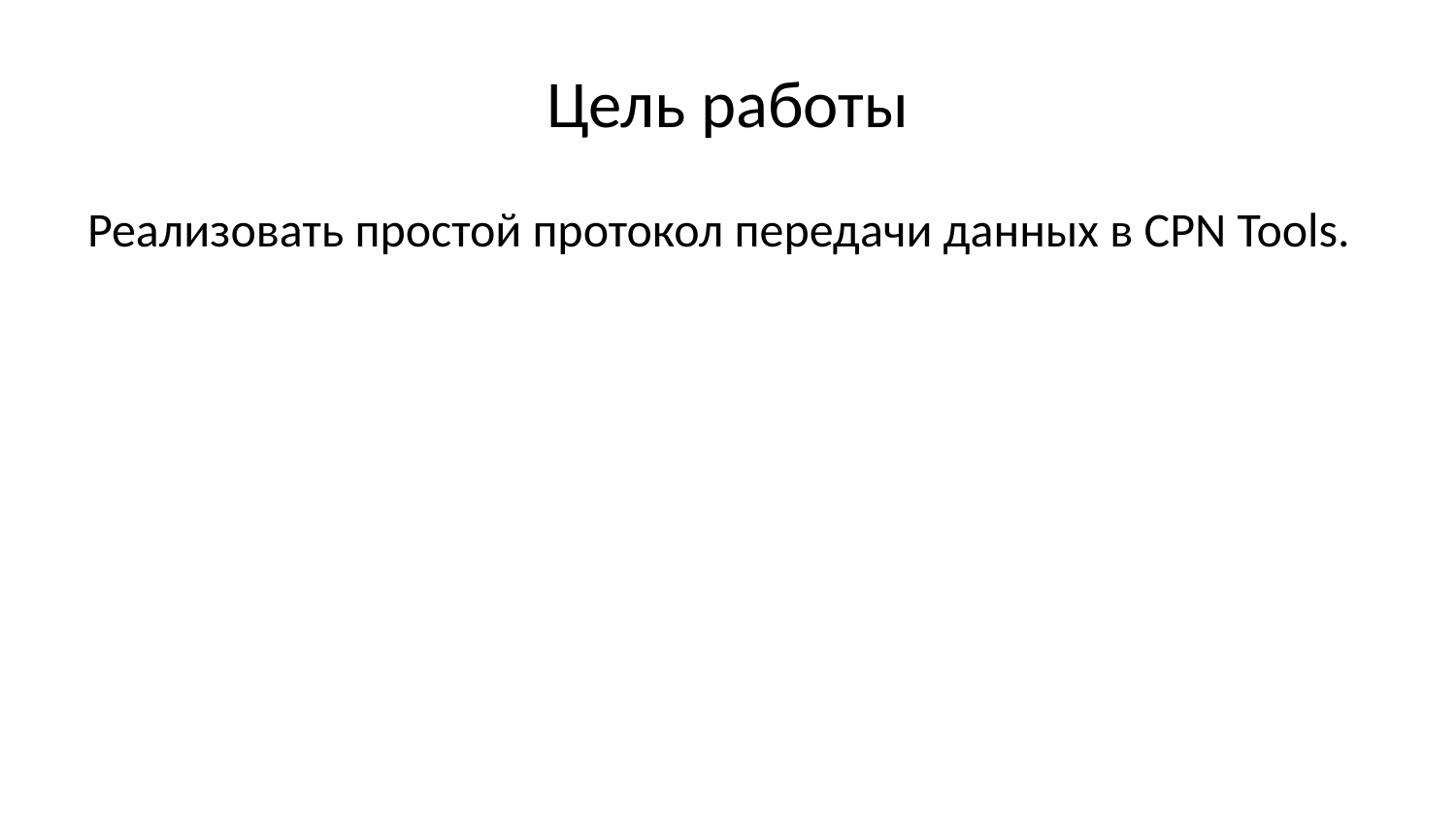

# Цель работы
Реализовать простой протокол передачи данных в CPN Tools.